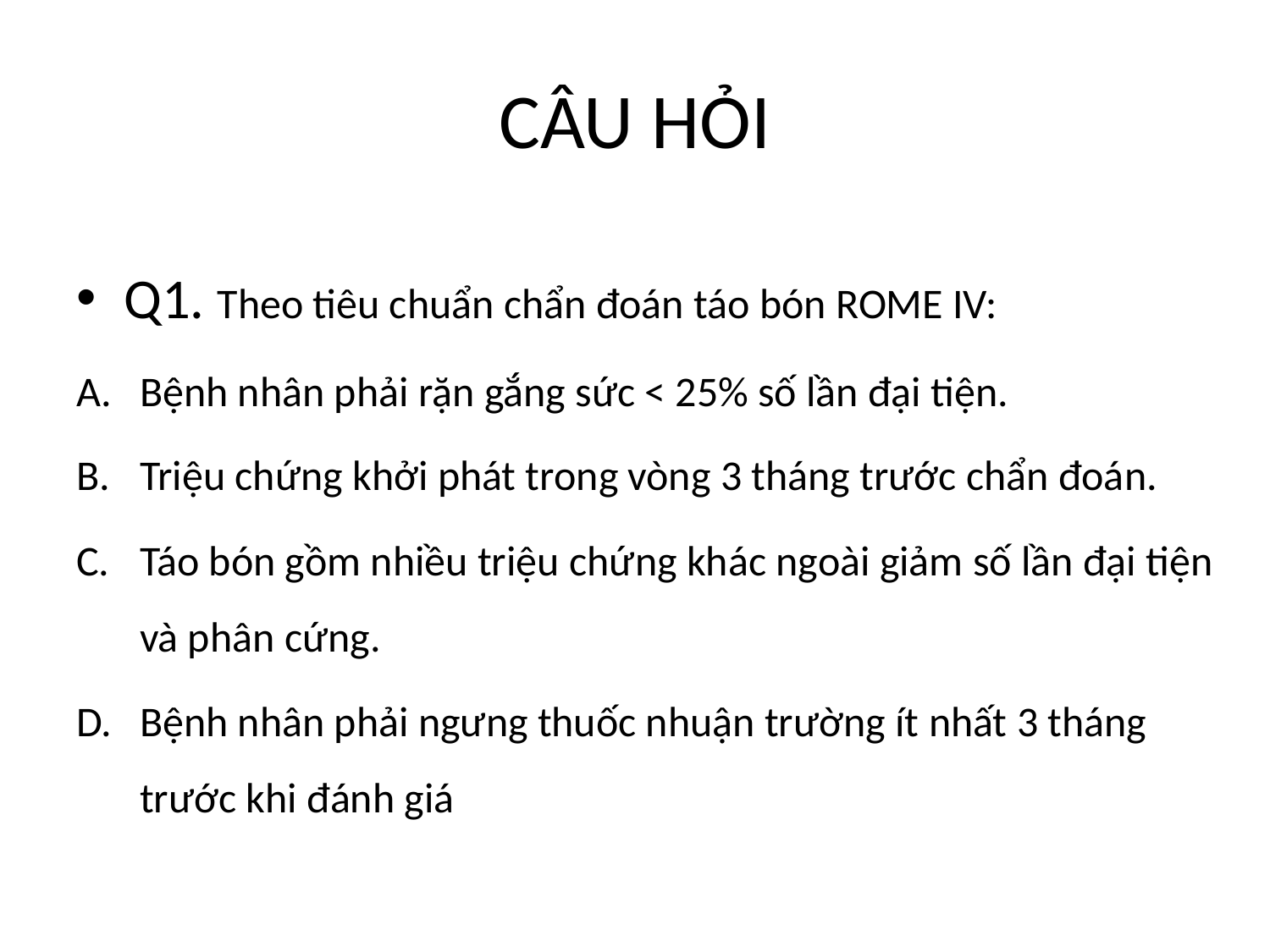

# CÂU HỎI
Q1. Theo tiêu chuẩn chẩn đoán táo bón ROME IV:
Bệnh nhân phải rặn gắng sức < 25% số lần đại tiện.
Triệu chứng khởi phát trong vòng 3 tháng trước chẩn đoán.
Táo bón gồm nhiều triệu chứng khác ngoài giảm số lần đại tiện và phân cứng.
Bệnh nhân phải ngưng thuốc nhuận trường ít nhất 3 tháng trước khi đánh giá